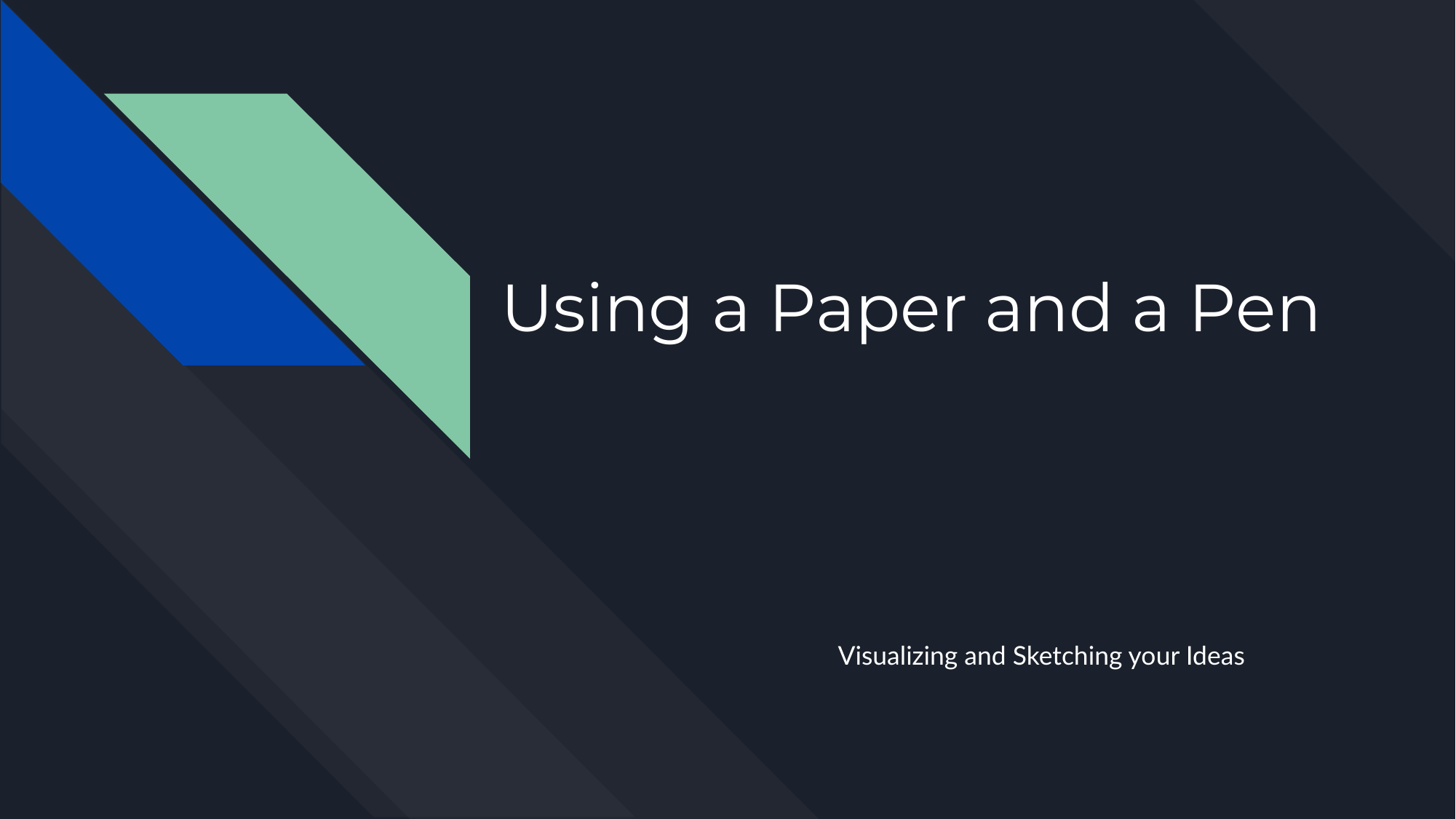

# Using a Paper and a Pen
Visualizing and Sketching your Ideas